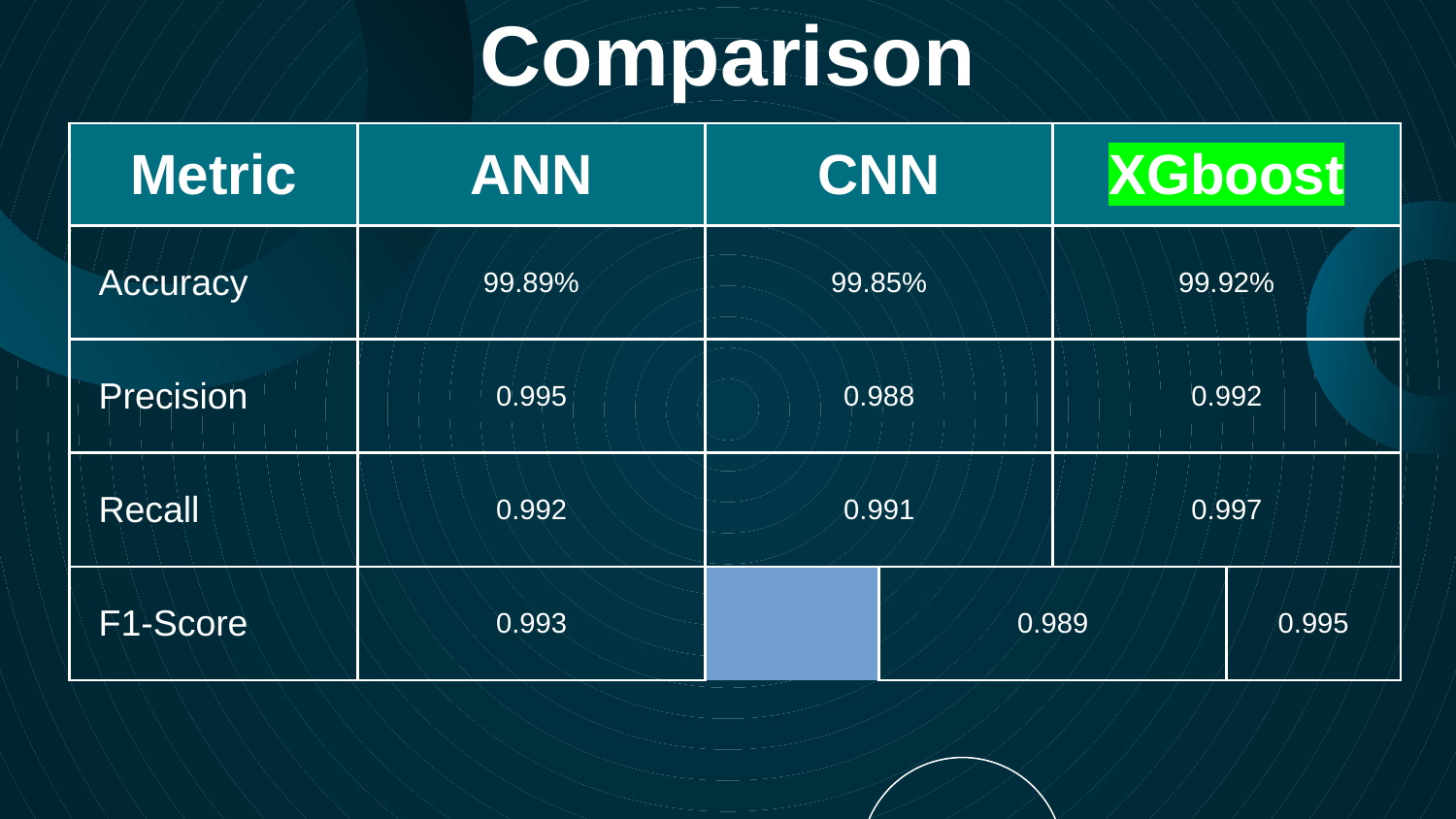

# Multi-class classification Comparison
| Metric | ANN |  | CNN |  | XGboost |  |
| --- | --- | --- | --- | --- | --- | --- |
| Accuracy | 99.89% |  | 99.85% |  | 99.92% |  |
| Precision | 0.995 |  | 0.988 |  | 0.992 |  |
| Recall | 0.992 |  | 0.991 |  | 0.997 |  |
| F1-Score | 0.993 |  | 0.989 |  | 0.995 |  |